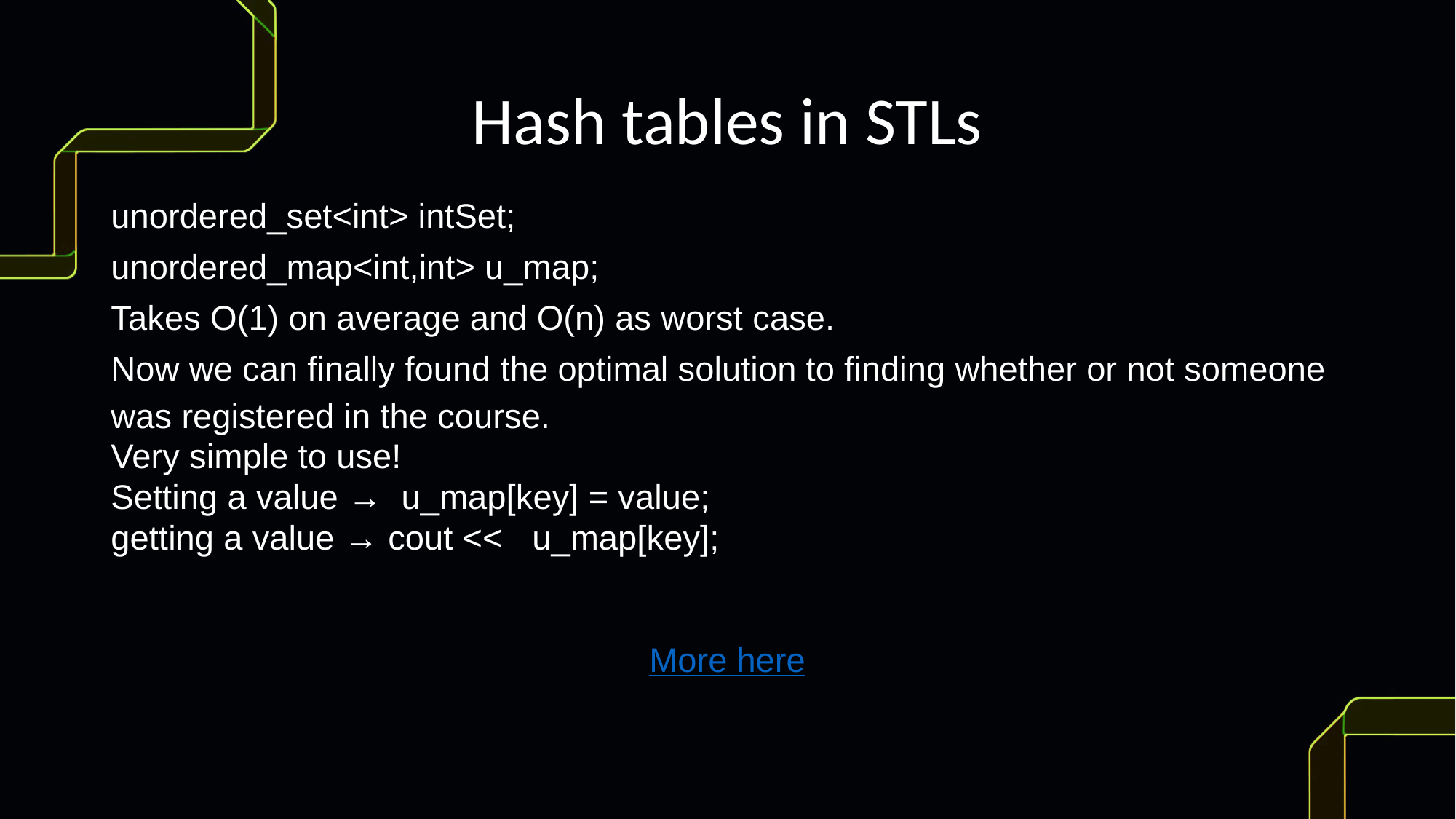

# Hash tables in STLs
unordered_set<int> intSet;
unordered_map<int,int> u_map;
Takes O(1) on average and O(n) as worst case.
Now we can finally found the optimal solution to finding whether or not someone was registered in the course.
Very simple to use!
Setting a value →  u_map[key] = value;
getting a value → cout <<   u_map[key];

More here